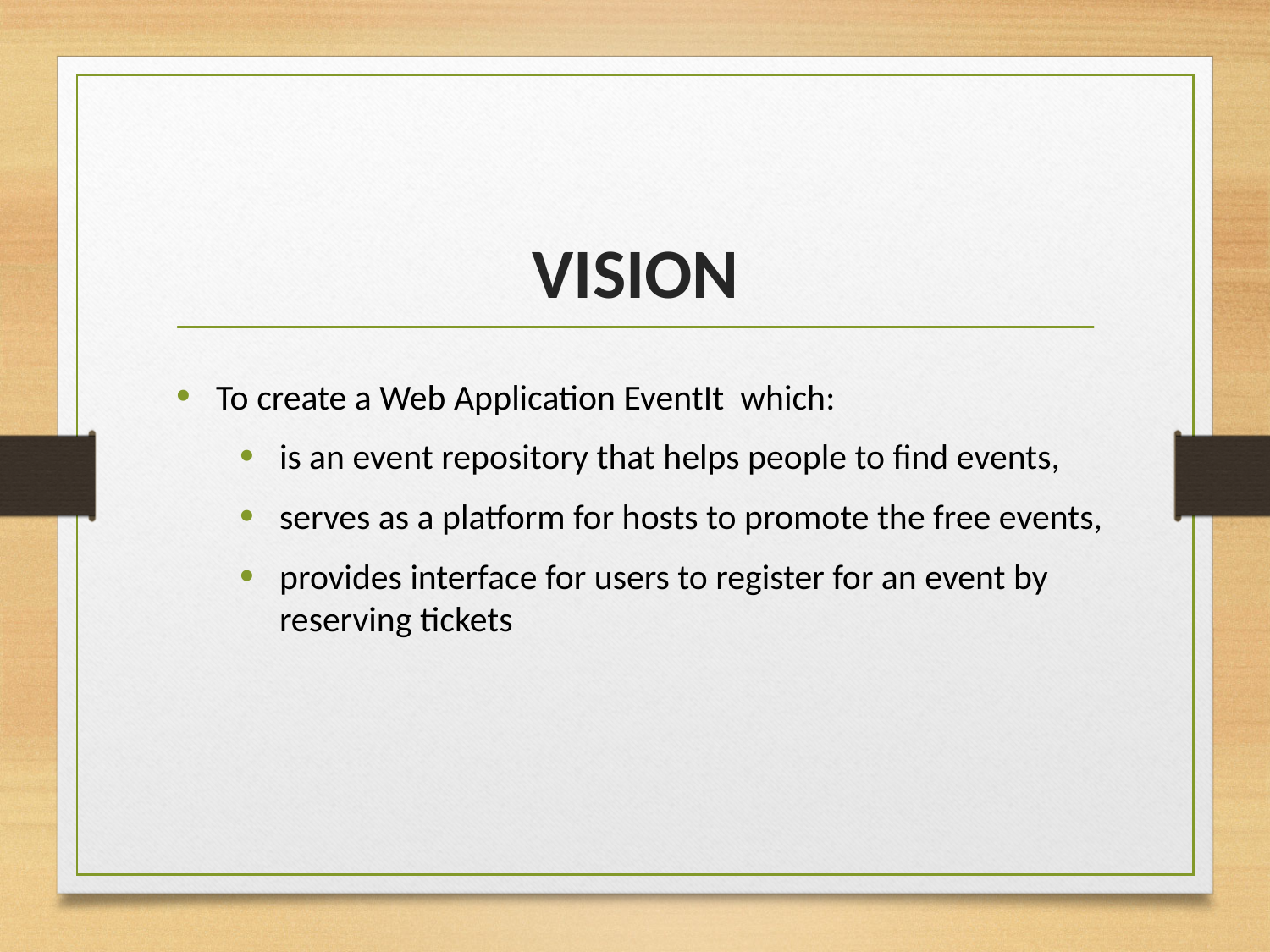

# VISION
To create a Web Application EventIt  which:
is an event repository that helps people to find events,
serves as a platform for hosts to promote the free events,
provides interface for users to register for an event by reserving tickets